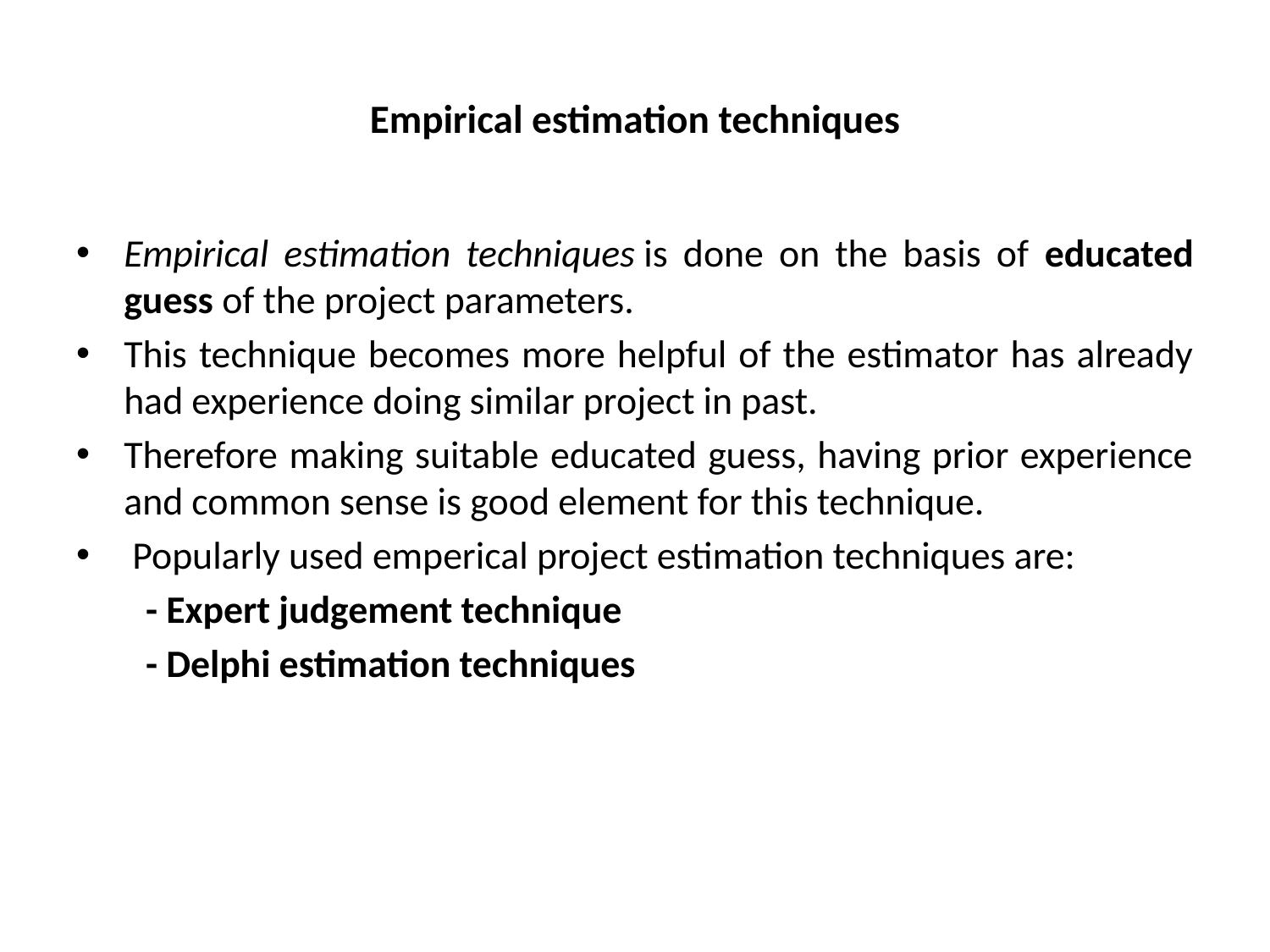

# Empirical estimation techniques
Empirical estimation techniques is done on the basis of educated guess of the project parameters.
This technique becomes more helpful of the estimator has already had experience doing similar project in past.
Therefore making suitable educated guess, having prior experience and common sense is good element for this technique.
 Popularly used emperical project estimation techniques are:
        - Expert judgement technique
        - Delphi estimation techniques